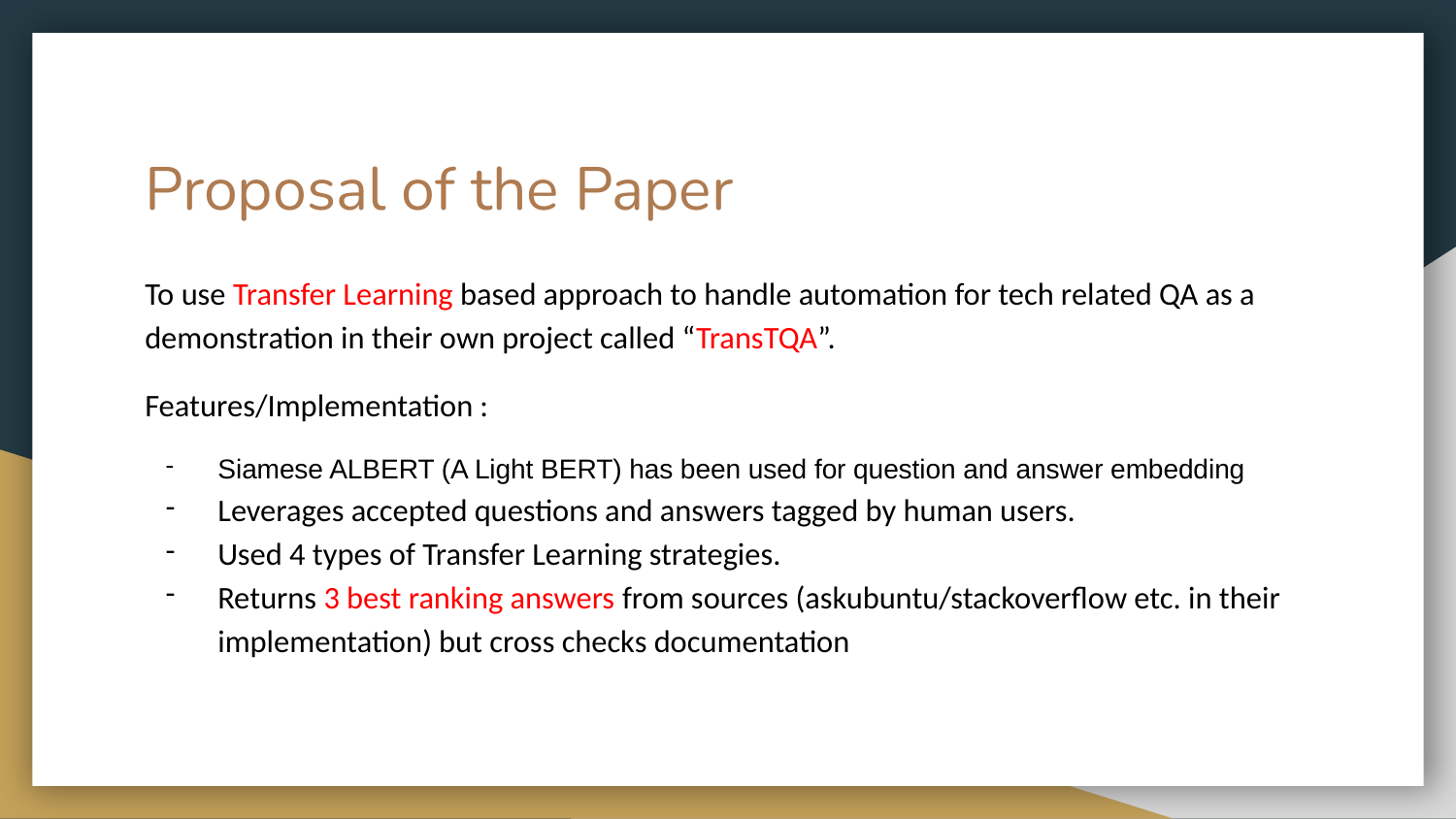

# Proposal of the Paper
To use Transfer Learning based approach to handle automation for tech related QA as a demonstration in their own project called “TransTQA”.
Features/Implementation :
Siamese ALBERT (A Light BERT) has been used for question and answer embedding
Leverages accepted questions and answers tagged by human users.
Used 4 types of Transfer Learning strategies.
Returns 3 best ranking answers from sources (askubuntu/stackoverflow etc. in their implementation) but cross checks documentation